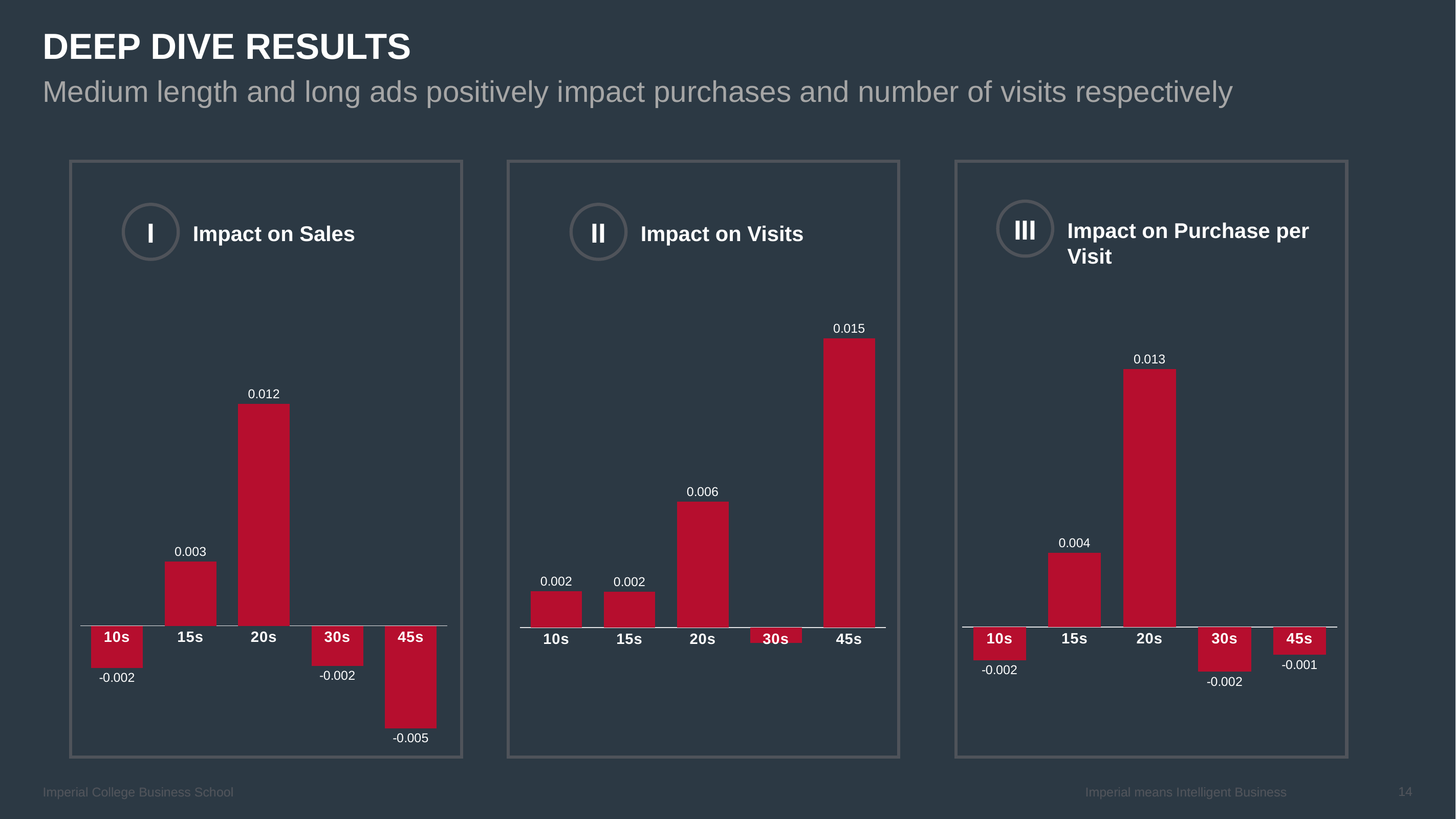

# DEEP DIVE RESULTS
Medium length and long ads positively impact purchases and number of visits respectively

III
Impact on Purchase per Visit
I
Impact on Sales
II
Impact on Visits

### Chart

| Category | Series 1 |
|---|---|
| 10s | -0.001695958 |
| 15s | 0.003814286 |
| 20s | 0.013218612 |
| 30s | -0.002287452 |
| 45s | -0.001421346 |

### Chart

| Category | Series 1 |
|---|---|
| 10s | -0.002185962 |
| 15s | 0.003327152 |
| 20s | 0.011520358 |
| 30s | -0.002080522 |
| 45s | -0.005330606 |

### Chart

| Category | Series 1 |
|---|---|
| 10s | 0.001873768 |
| 15s | 0.001862794 |
| 20s | 0.006494098 |
| 30s | -0.000791296 |
| 45s | 0.014948953 |